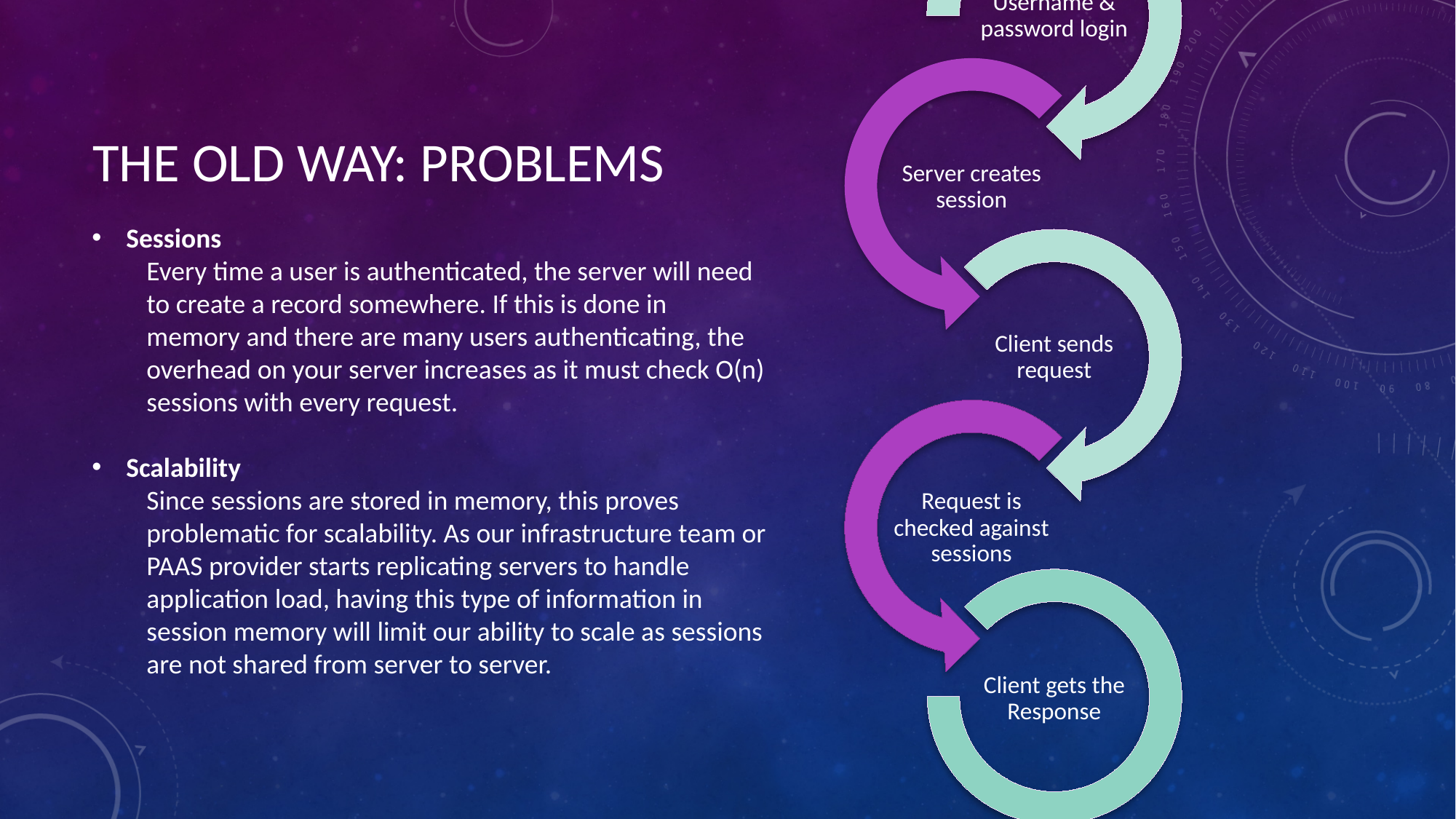

Username & password login
Server creates session
Client sends request
Request is checked against sessions
Client gets the Response
# The old way: Problems
Sessions
Every time a user is authenticated, the server will need to create a record somewhere. If this is done in memory and there are many users authenticating, the overhead on your server increases as it must check O(n) sessions with every request.

Scalability
Since sessions are stored in memory, this proves problematic for scalability. As our infrastructure team or PAAS provider starts replicating servers to handle application load, having this type of information in session memory will limit our ability to scale as sessions are not shared from server to server.